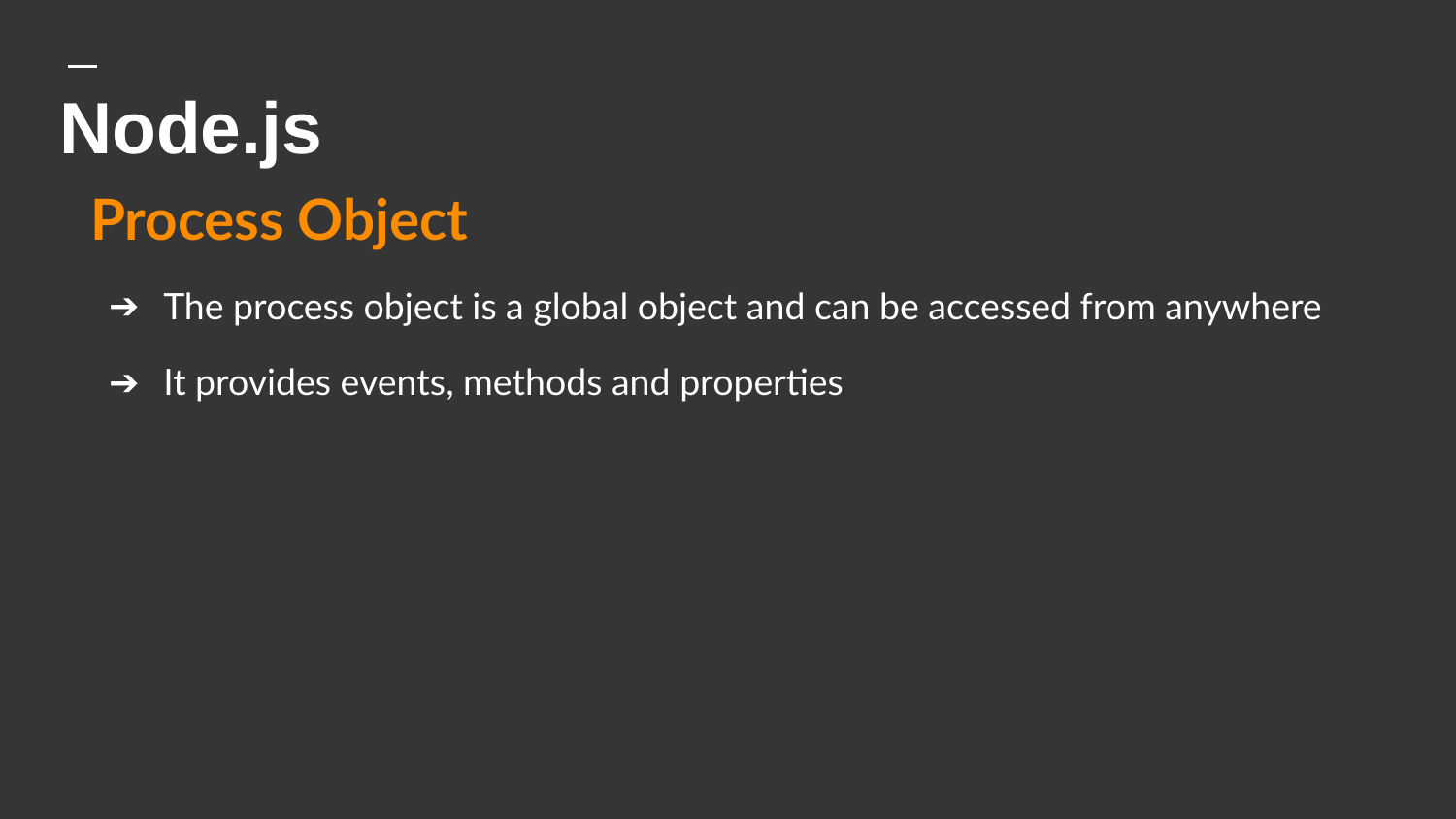

# Node.js
Process Object
The process object is a global object and can be accessed from anywhere
It provides events, methods and properties